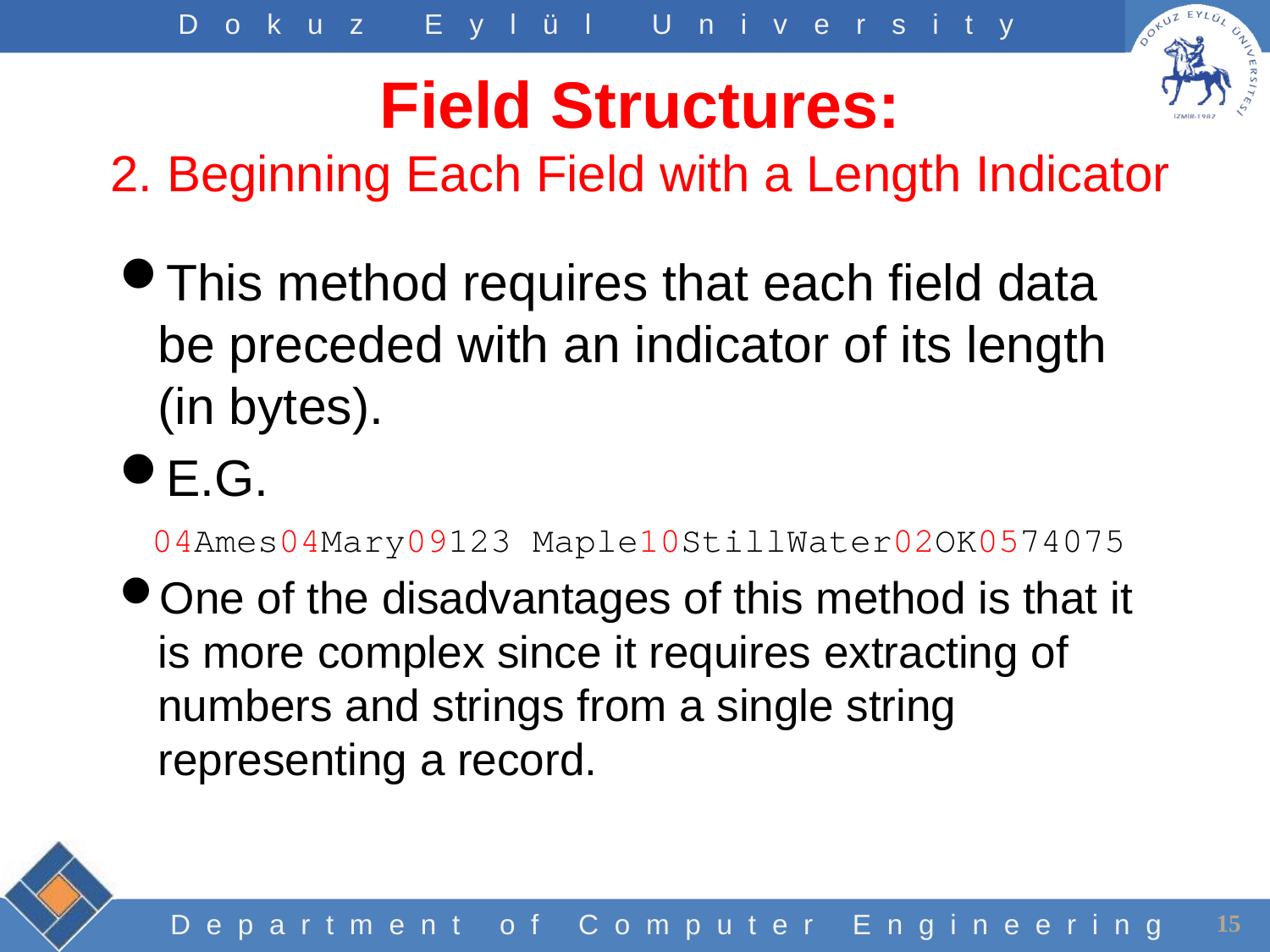

# Field Structures: 2. Beginning Each Field with a Length Indicator
This method requires that each field data be preceded with an indicator of its length (in bytes).
E.G.
   04Ames04Mary09123 Maple10StillWater02OK0574075
One of the disadvantages of this method is that it is more complex since it requires extracting of numbers and strings from a single string representing a record.

15